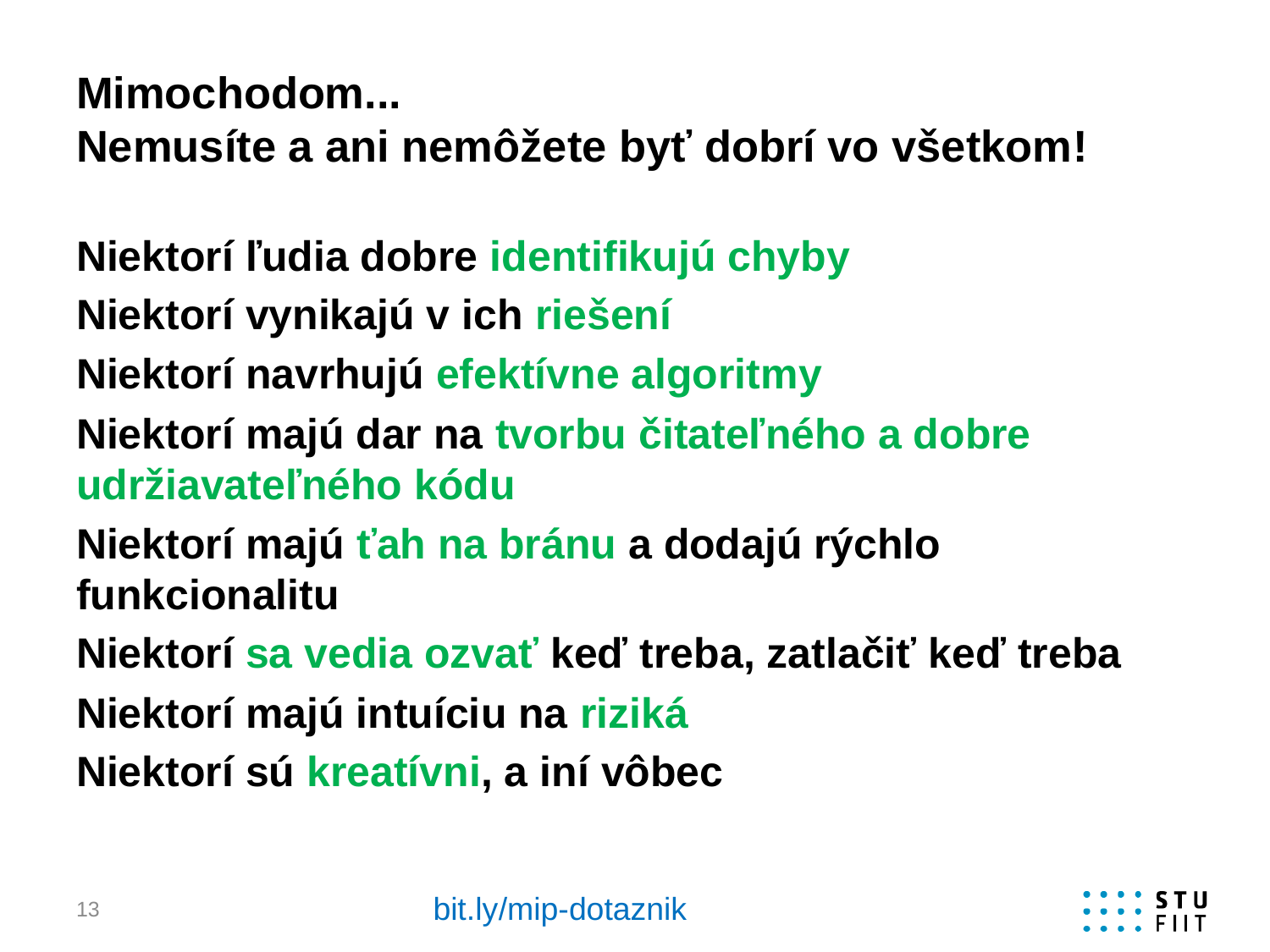

# Mimochodom... Nemusíte a ani nemôžete byť dobrí vo všetkom!
Niektorí ľudia dobre identifikujú chyby
Niektorí vynikajú v ich riešení
Niektorí navrhujú efektívne algoritmy
Niektorí majú dar na tvorbu čitateľného a dobre udržiavateľného kódu
Niektorí majú ťah na bránu a dodajú rýchlo funkcionalitu
Niektorí sa vedia ozvať keď treba, zatlačiť keď treba
Niektorí majú intuíciu na riziká
Niektorí sú kreatívni, a iní vôbec

bit.ly/mip-dotaznik
13